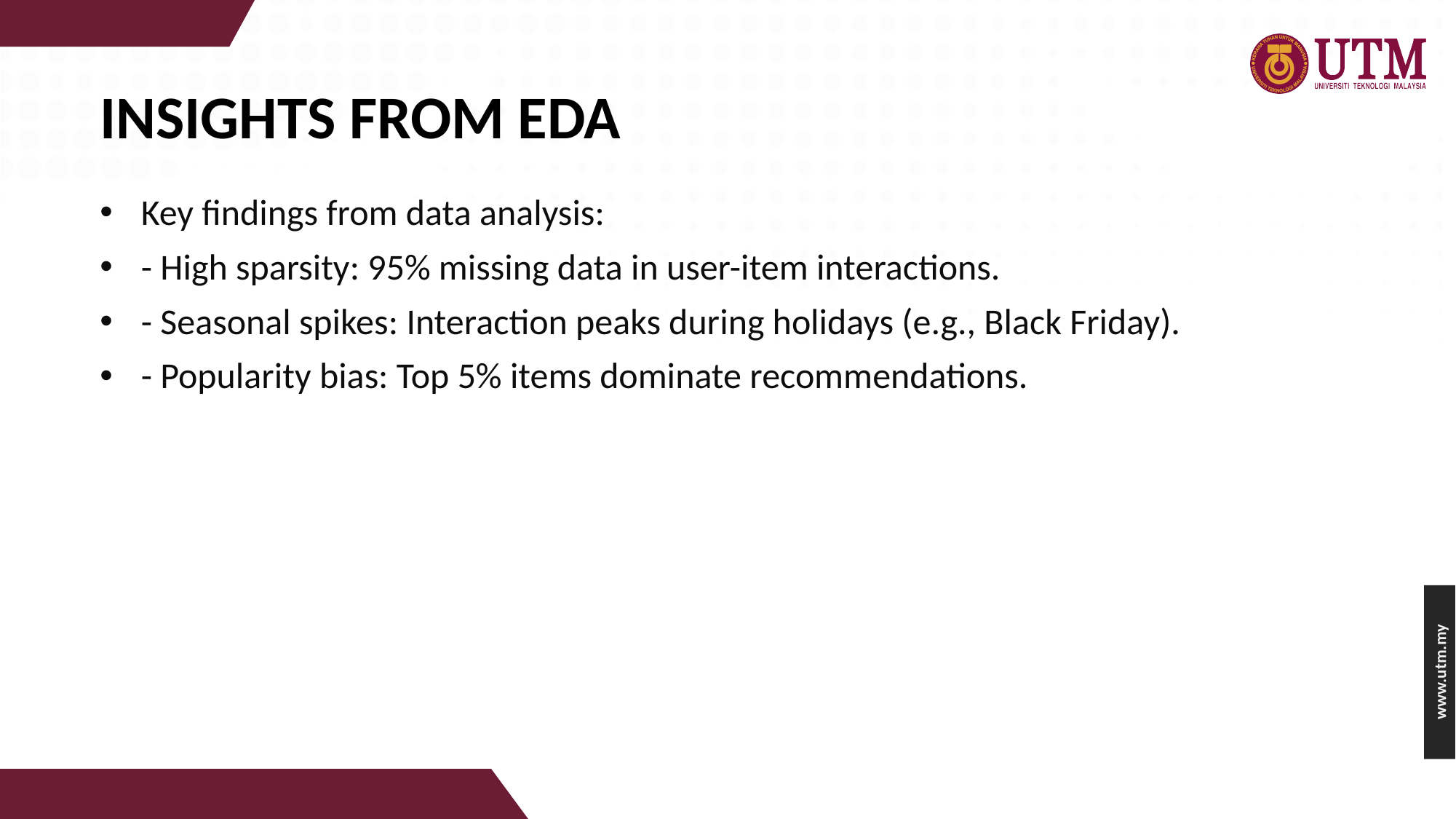

# Insights from EDA
Key findings from data analysis:
- High sparsity: 95% missing data in user-item interactions.
- Seasonal spikes: Interaction peaks during holidays (e.g., Black Friday).
- Popularity bias: Top 5% items dominate recommendations.